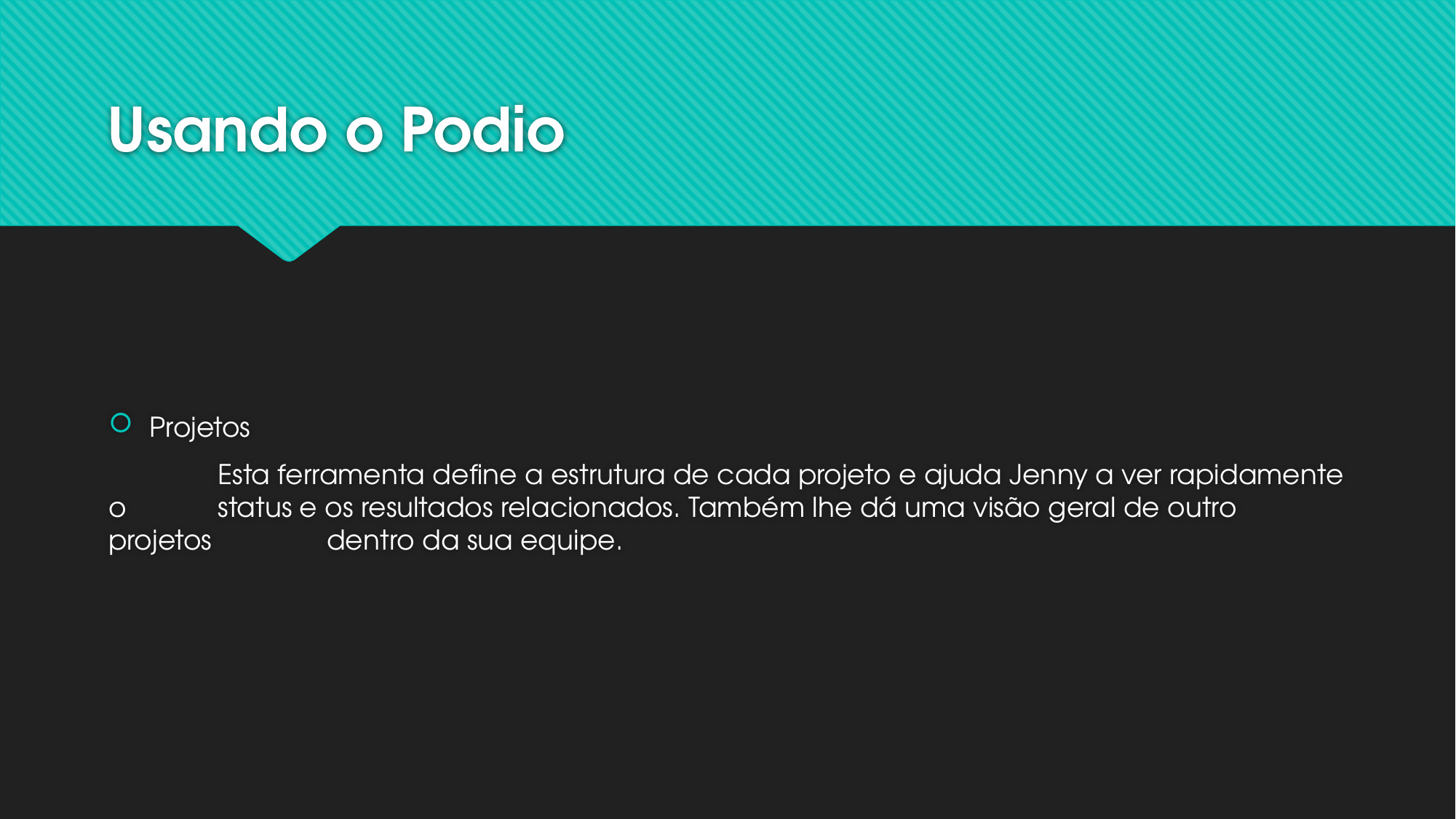

# Usando o Podio
Projetos
	Esta ferramenta define a estrutura de cada projeto e ajuda Jenny a ver rapidamente o 	status e os resultados relacionados. Também lhe dá uma visão geral de outro projetos 	dentro da sua equipe.